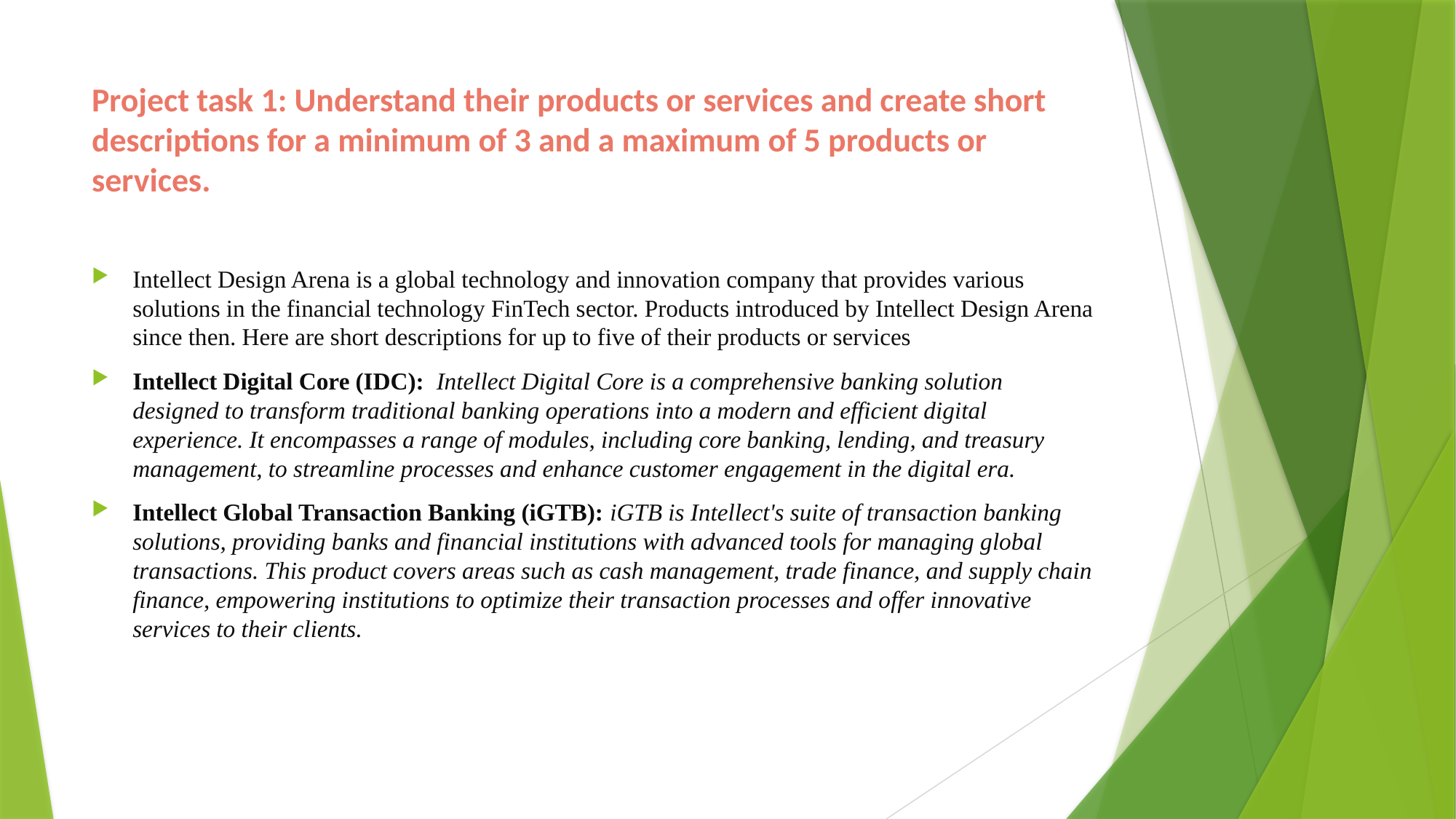

# Project task 1: Understand their products or services and create short descriptions for a minimum of 3 and a maximum of 5 products or services.
Intellect Design Arena is a global technology and innovation company that provides various solutions in the financial technology FinTech sector. Products introduced by Intellect Design Arena since then. Here are short descriptions for up to five of their products or services
Intellect Digital Core (IDC):  Intellect Digital Core is a comprehensive banking solution designed to transform traditional banking operations into a modern and efficient digital experience. It encompasses a range of modules, including core banking, lending, and treasury management, to streamline processes and enhance customer engagement in the digital era.
Intellect Global Transaction Banking (iGTB): iGTB is Intellect's suite of transaction banking solutions, providing banks and financial institutions with advanced tools for managing global transactions. This product covers areas such as cash management, trade finance, and supply chain finance, empowering institutions to optimize their transaction processes and offer innovative services to their clients.